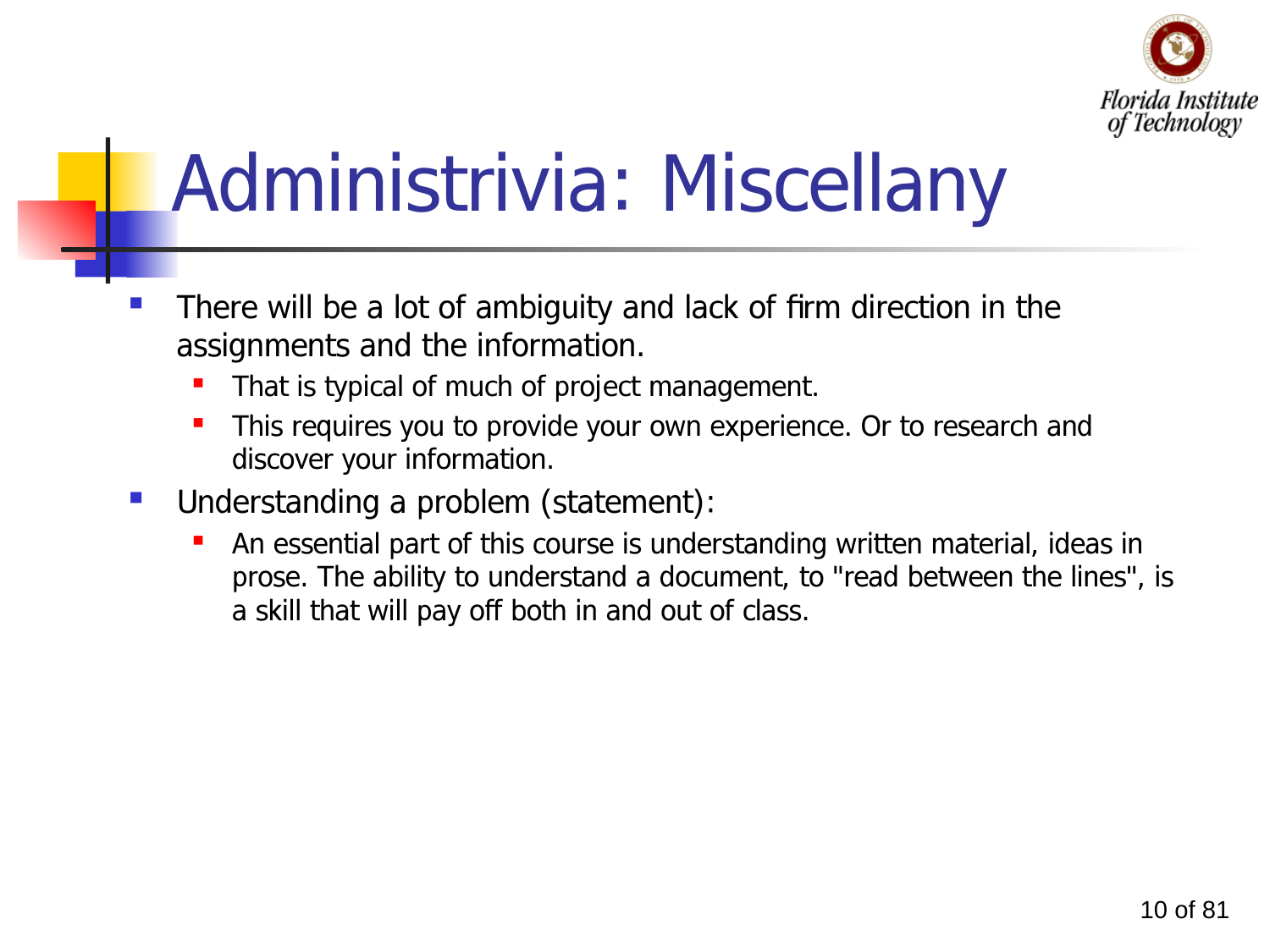

# Administrivia: Miscellany
There will be a lot of ambiguity and lack of firm direction in the assignments and the information.
That is typical of much of project management.
This requires you to provide your own experience. Or to research and discover your information.
Understanding a problem (statement):
An essential part of this course is understanding written material, ideas in prose. The ability to understand a document, to "read between the lines", is a skill that will pay off both in and out of class.
10 of 81